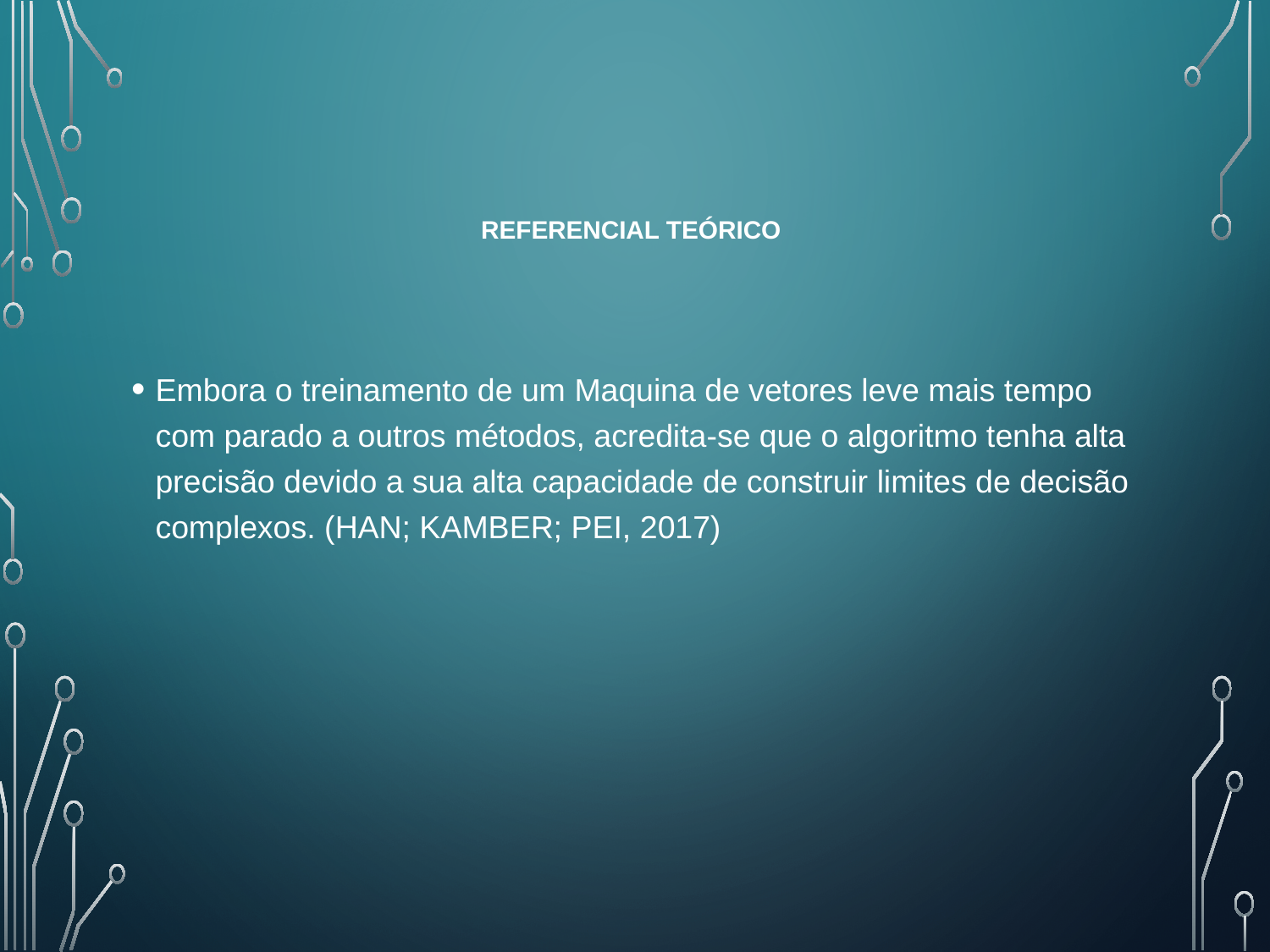

# REFERENCIAL Teórico

Embora o treinamento de um Maquina de vetores leve mais tempo com parado a outros métodos, acredita-se que o algoritmo tenha alta precisão devido a sua alta capacidade de construir limites de decisão complexos. (HAN; KAMBER; PEI, 2017)